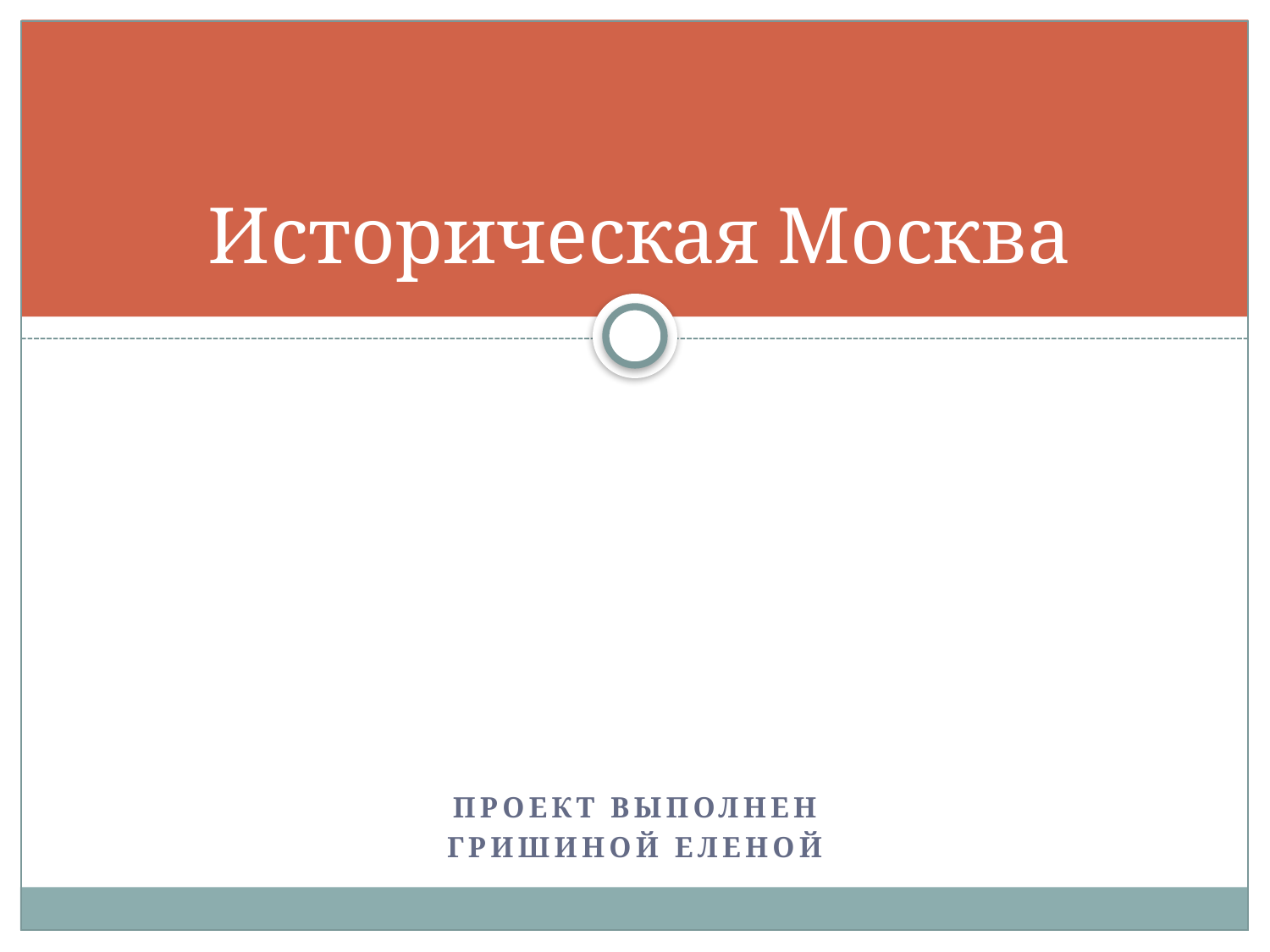

# Историческая Москва
Проект выполнен
Гришиной Еленой